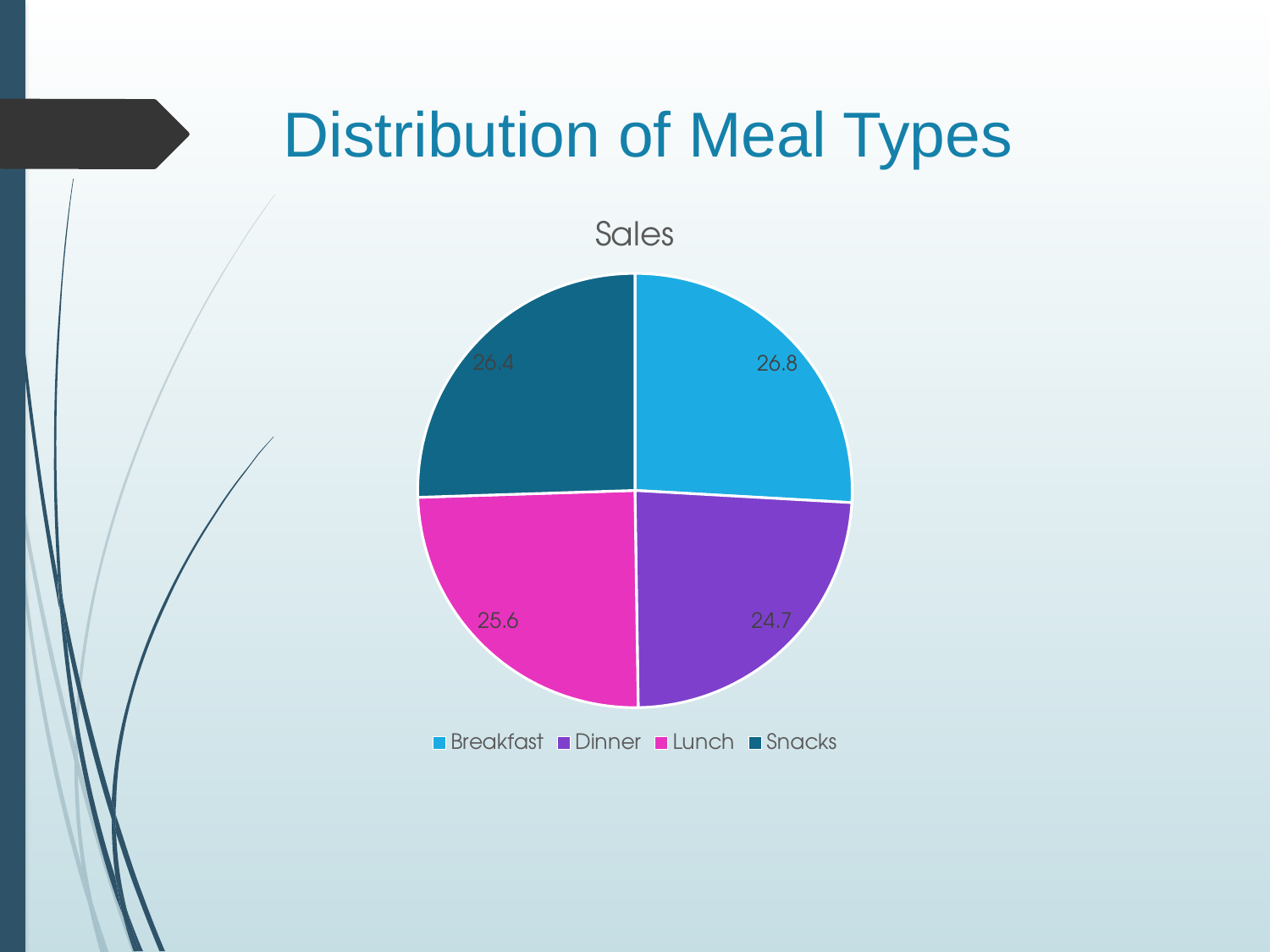

# Distribution of Meal Types

### Chart:

| Category | Sales |
|---|---|
| Breakfast | 26.8 |
| Dinner | 24.7 |
| Lunch | 25.6 |
| Snacks | 26.4 |